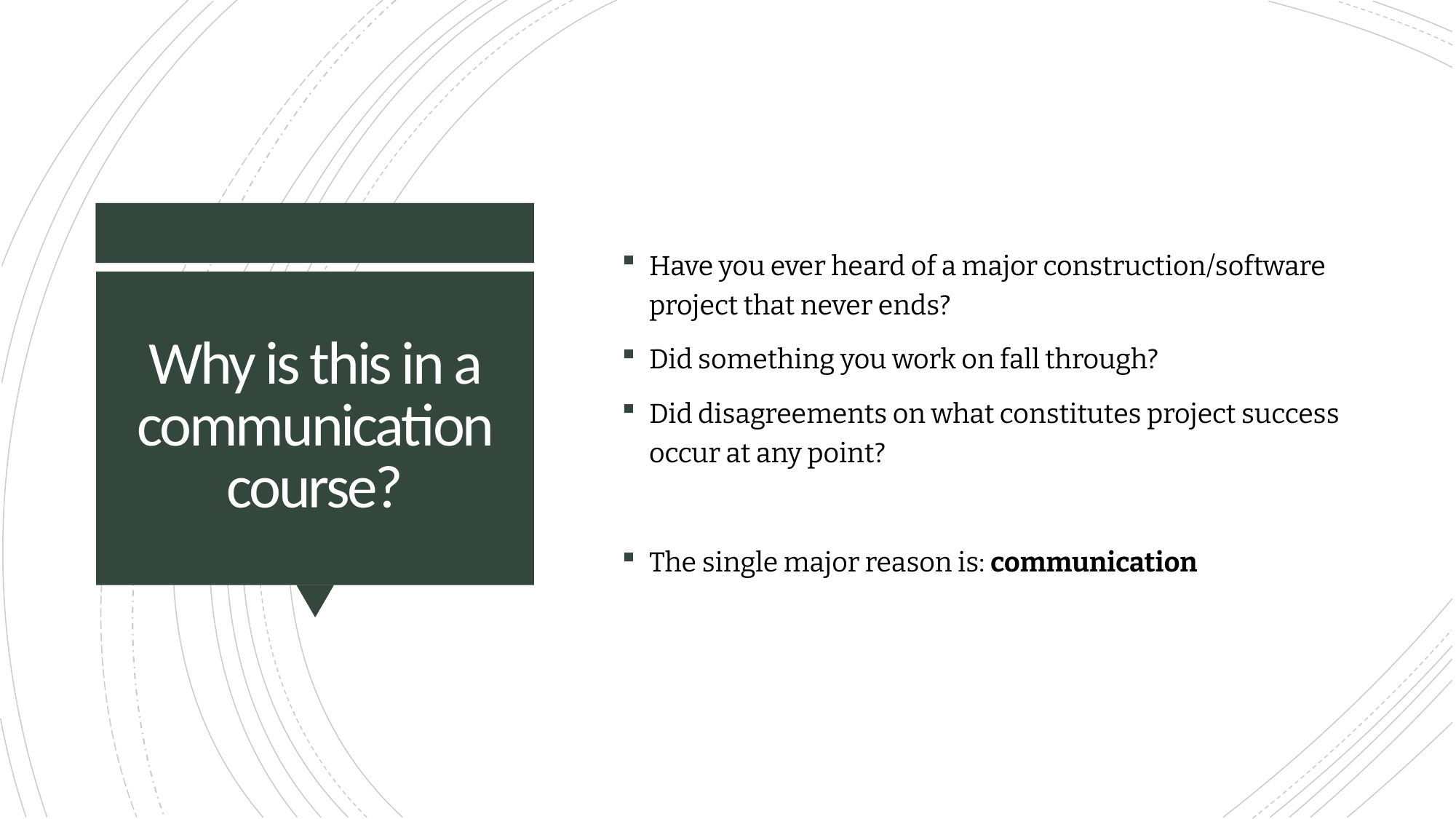

Have you ever heard of a major construction/software project that never ends?
Did something you work on fall through?
Did disagreements on what constitutes project success occur at any point?

The single major reason is: communication
# Why is this in a communication course?